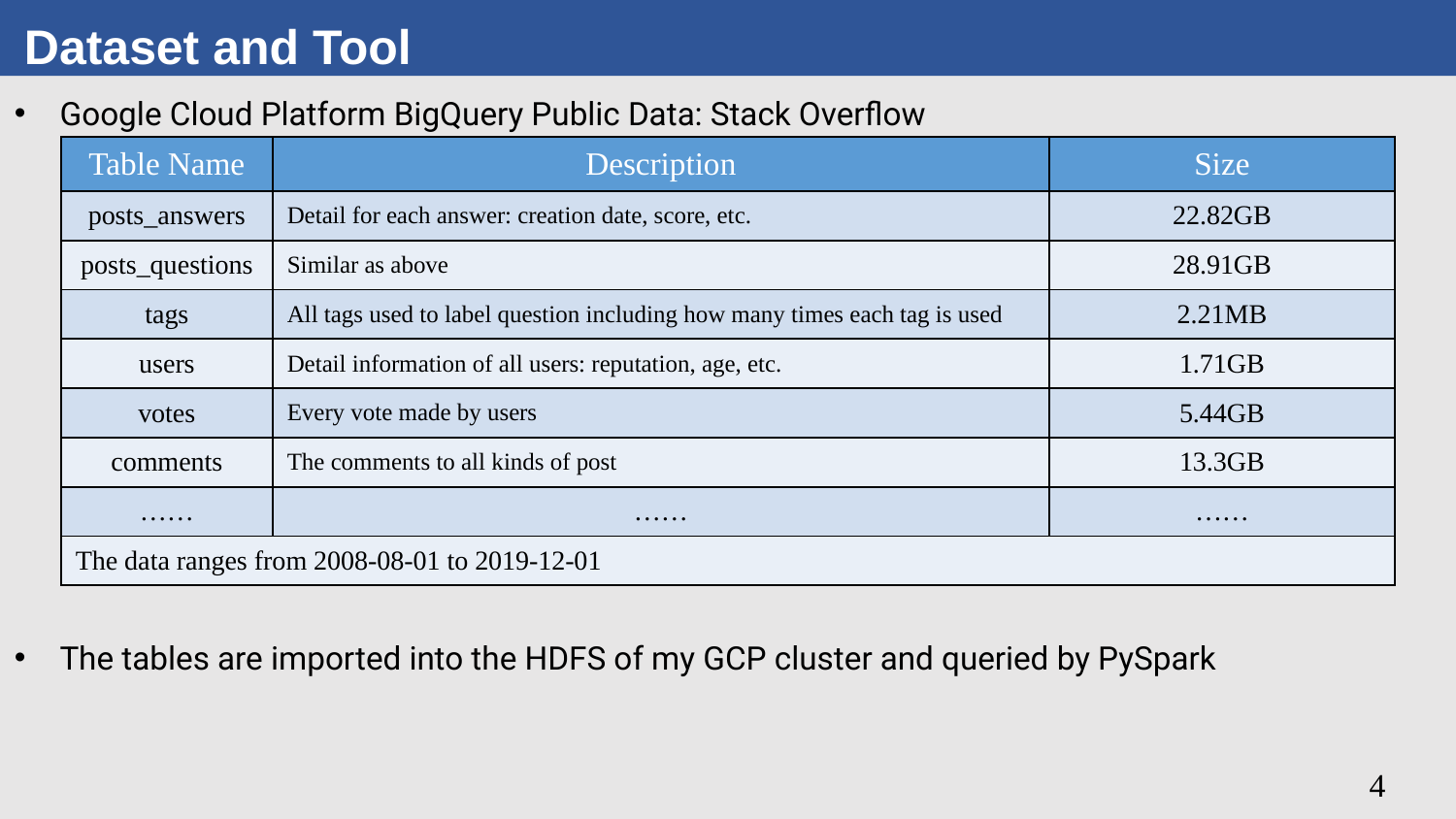

Dataset and Tool
Google Cloud Platform BigQuery Public Data: Stack Overflow
| Table Name | Description | Size |
| --- | --- | --- |
| posts\_answers | Detail for each answer: creation date, score, etc. | 22.82GB |
| posts\_questions | Similar as above | 28.91GB |
| tags | All tags used to label question including how many times each tag is used | 2.21MB |
| users | Detail information of all users: reputation, age, etc. | 1.71GB |
| votes | Every vote made by users | 5.44GB |
| comments | The comments to all kinds of post | 13.3GB |
| …… | …… | …… |
| The data ranges from 2008-08-01 to 2019-12-01 |  |  |
The tables are imported into the HDFS of my GCP cluster and queried by PySpark
4